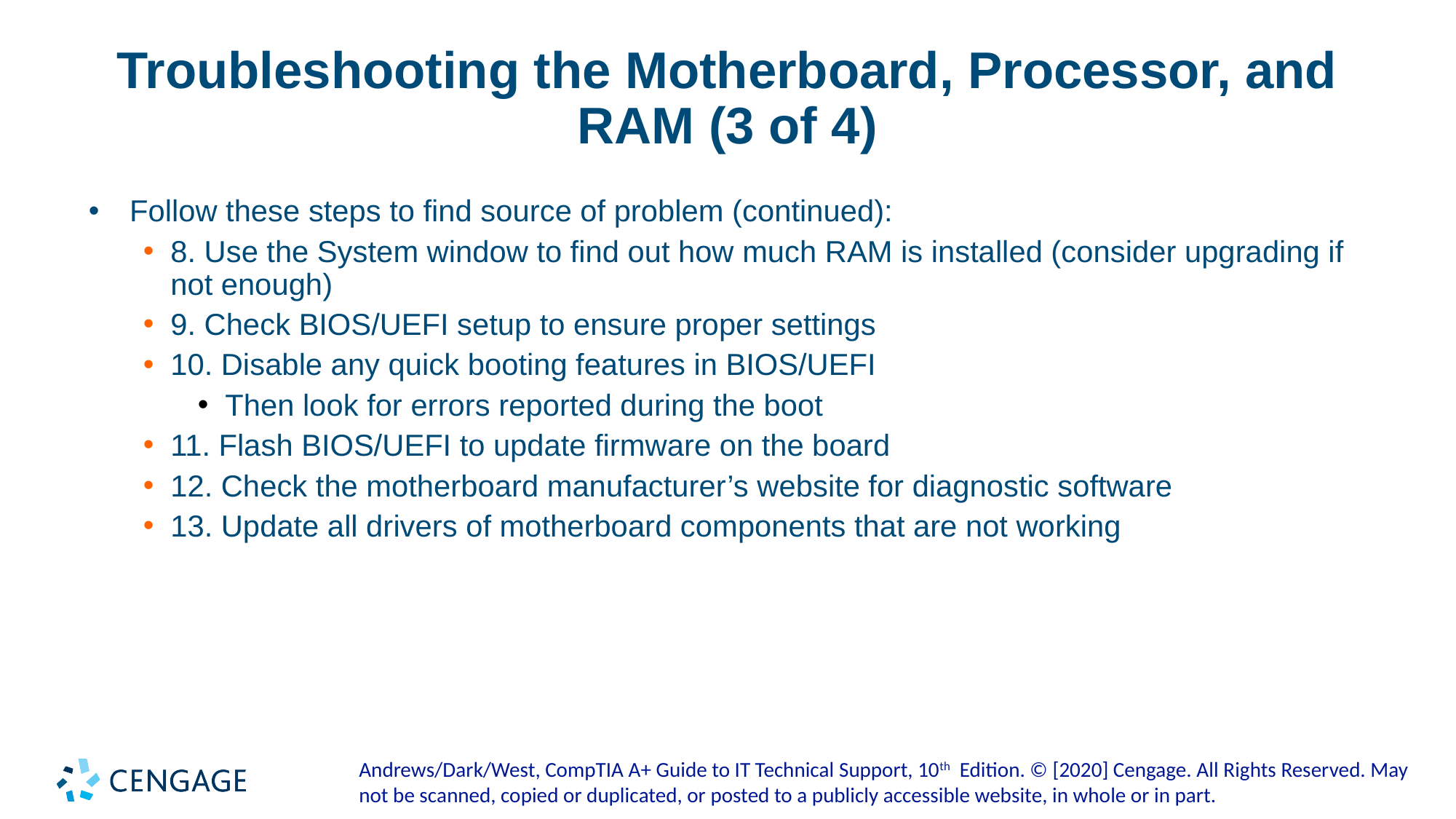

# Troubleshooting the Motherboard, Processor, and RAM (3 of 4)
Follow these steps to find source of problem (continued):
8. Use the System window to find out how much RAM is installed (consider upgrading if not enough)
9. Check BIOS/UEFI setup to ensure proper settings
10. Disable any quick booting features in BIOS/UEFI
Then look for errors reported during the boot
11. Flash BIOS/UEFI to update firmware on the board
12. Check the motherboard manufacturer’s website for diagnostic software
13. Update all drivers of motherboard components that are not working